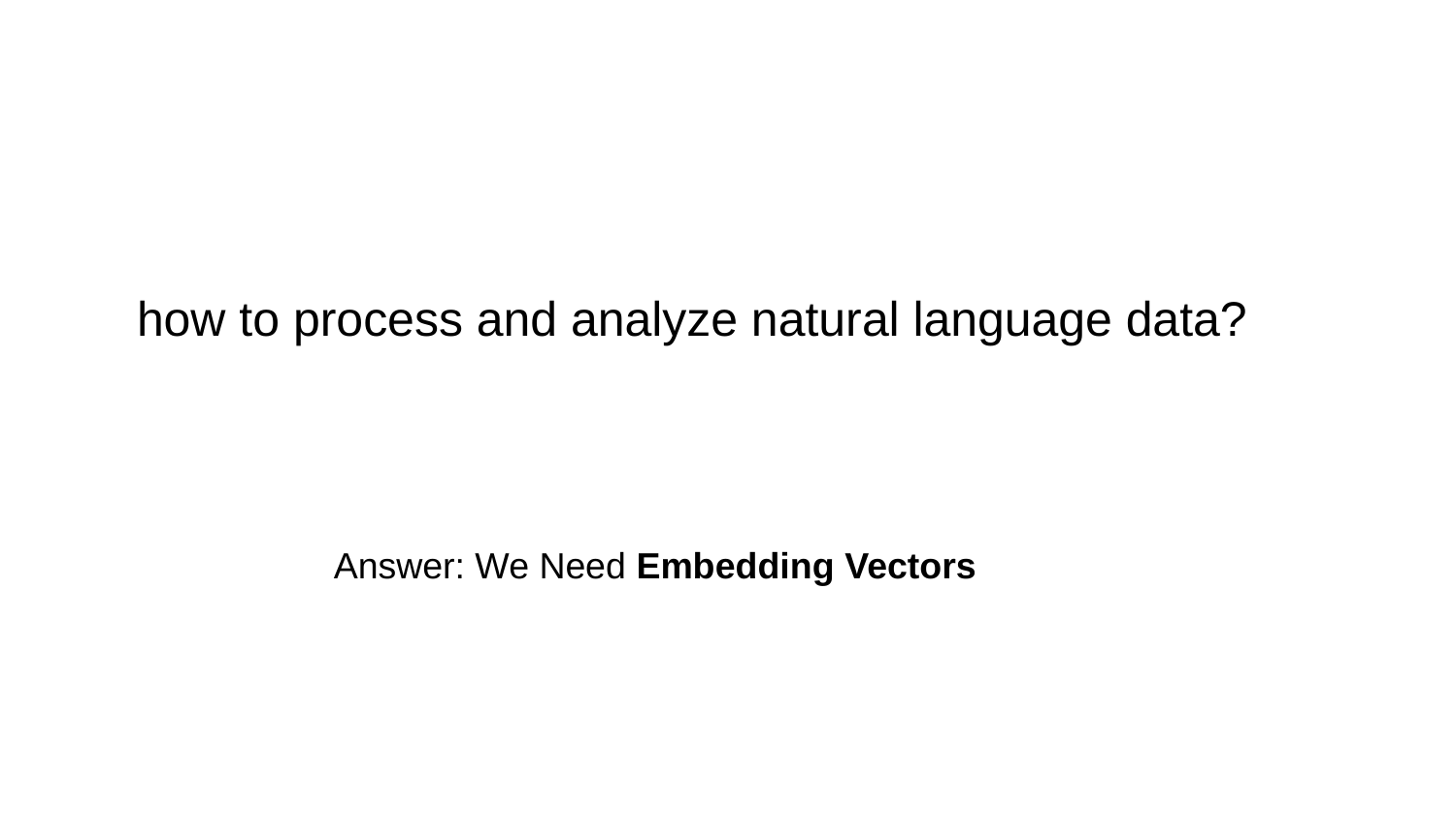

# how to process and analyze natural language data?
Answer: We Need Embedding Vectors